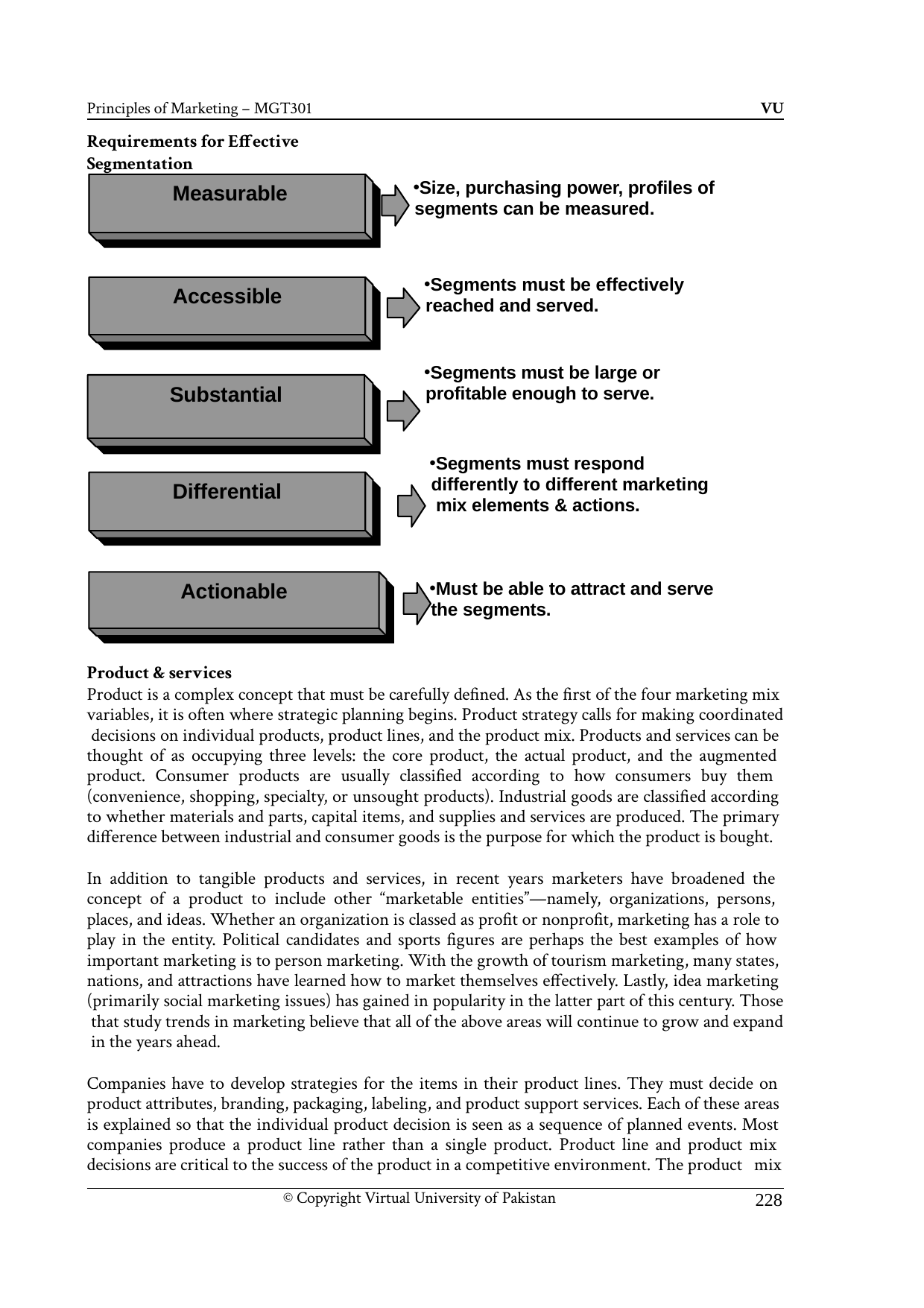

Principles of Marketing – MGT301
VU

Requirements for Effective Segmentation

Size, purchasing power, profiles of  segments can be measured.
Measurable

Segments must be effectively  reached and served.

Accessible

Segments must be large or  profitable enough to serve.

Substantial

Segments must respond  differently to different marketing  mix elements & actions.

Differential

Actionable
Must be able to attract and serve  the segments.

Product & services
Product is a complex concept that must be carefully defined. As the first of the four marketing mix  variables, it is often where strategic planning begins. Product strategy calls for making coordinated  decisions on individual products, product lines, and the product mix. Products and services can be  thought of as occupying three levels: the core product, the actual product, and the augmented  product. Consumer products are usually classified according to how consumers buy them  (convenience, shopping, specialty, or unsought products). Industrial goods are classified according  to whether materials and parts, capital items, and supplies and services are produced. The primary  difference between industrial and consumer goods is the purpose for which the product is bought.

In addition to tangible products and services, in recent years marketers have broadened the  concept of a product to include other “marketable entities”—namely, organizations, persons,  places, and ideas. Whether an organization is classed as profit or nonprofit, marketing has a role to  play in the entity. Political candidates and sports figures are perhaps the best examples of how  important marketing is to person marketing. With the growth of tourism marketing, many states,  nations, and attractions have learned how to market themselves effectively. Lastly, idea marketing  (primarily social marketing issues) has gained in popularity in the latter part of this century. Those  that study trends in marketing believe that all of the above areas will continue to grow and expand  in the years ahead.

Companies have to develop strategies for the items in their product lines. They must decide on  product attributes, branding, packaging, labeling, and product support services. Each of these areas  is explained so that the individual product decision is seen as a sequence of planned events. Most  companies produce a product line rather than a single product. Product line and product mix  decisions are critical to the success of the product in a competitive environment. The product  mix
© Copyright Virtual University of Pakistan
228